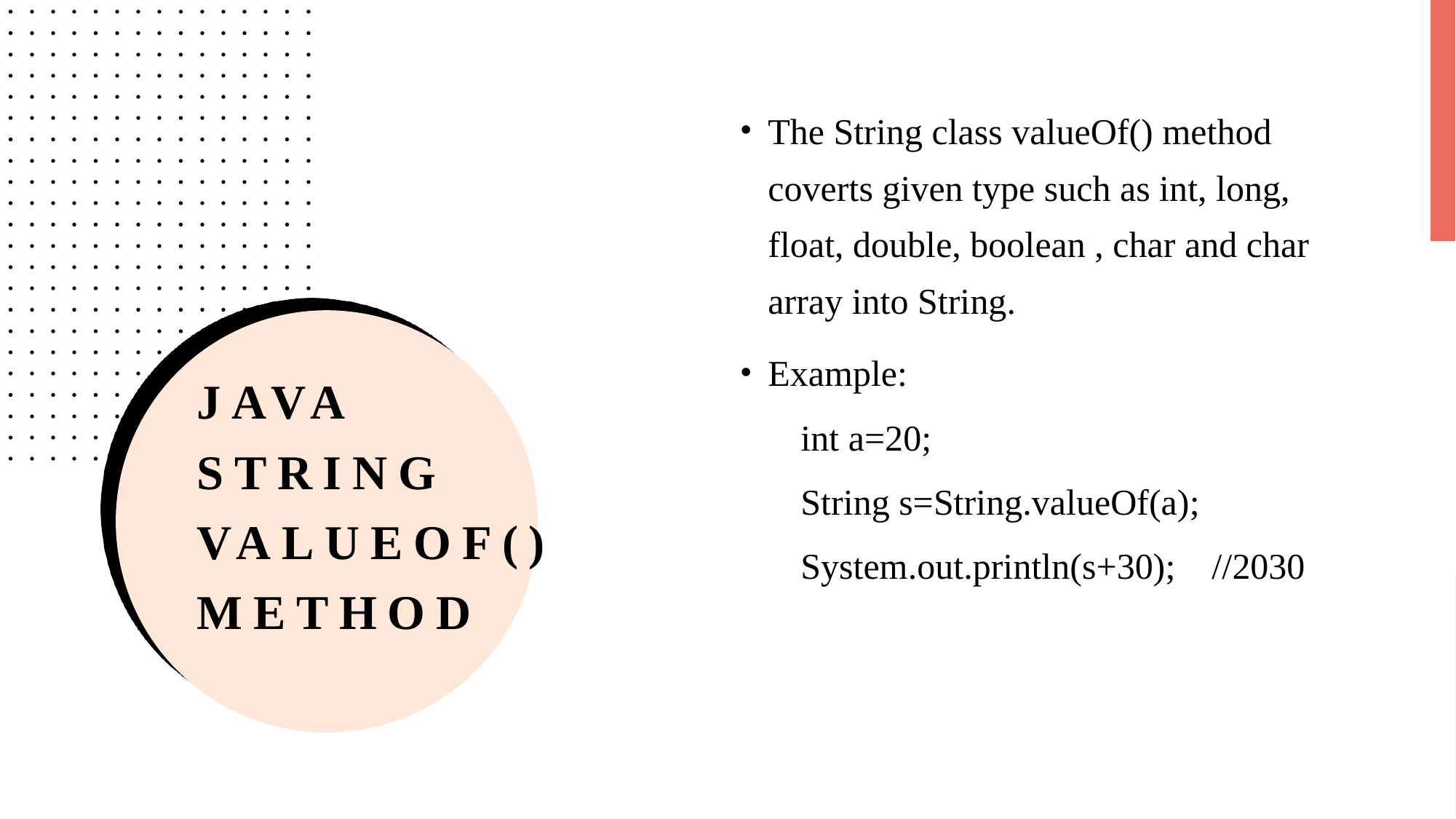

The String class valueOf() method coverts given type such as int, long, float, double, boolean , char and char array into String.
Example:
int a=20;
String s=String.valueOf(a);
System.out.println(s+30);    //2030

# Java String valueOf() Method